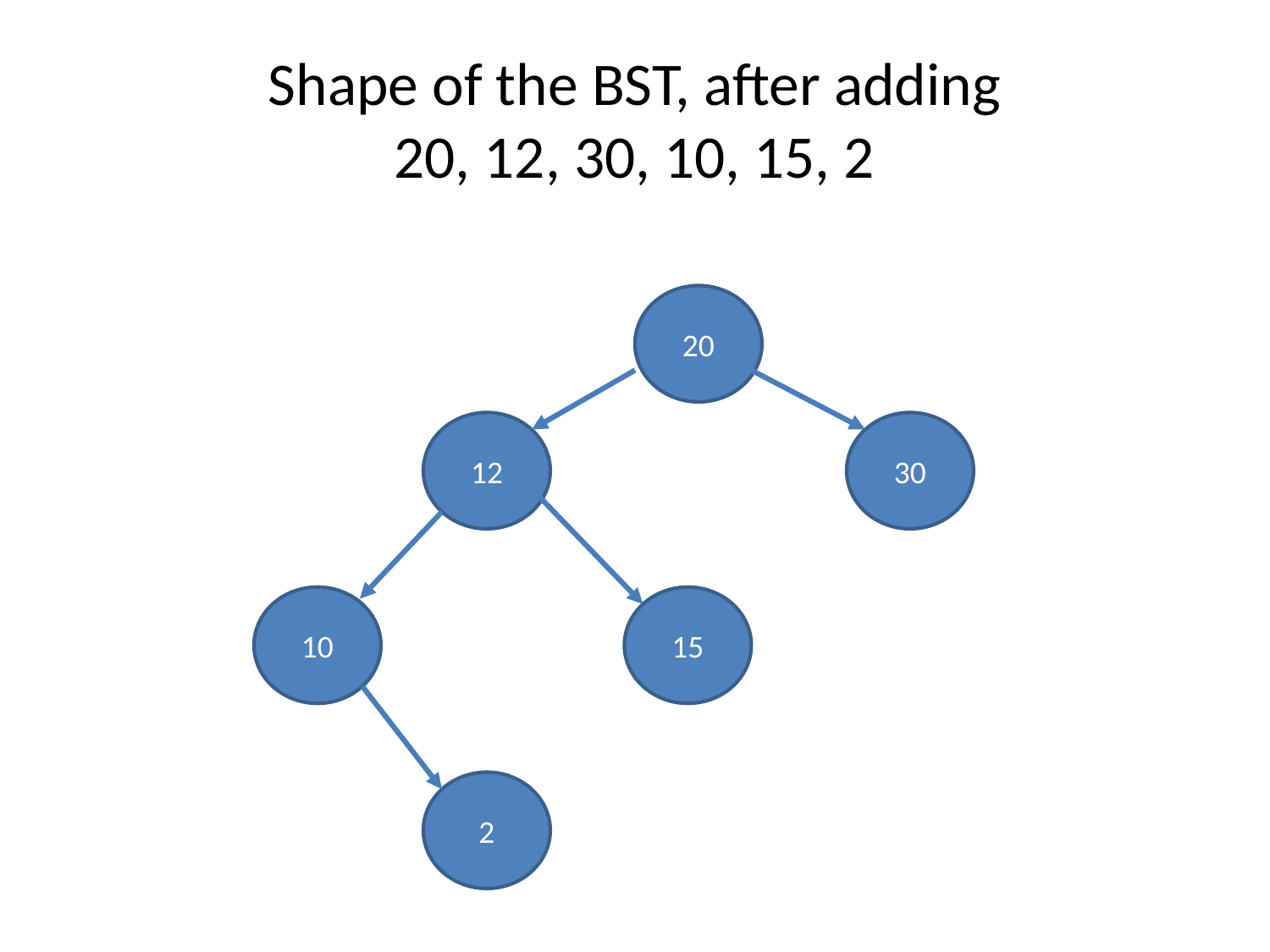

# Shape of the BST, after adding 20, 12, 30, 10, 15, 2
20
12
30
10
15
2